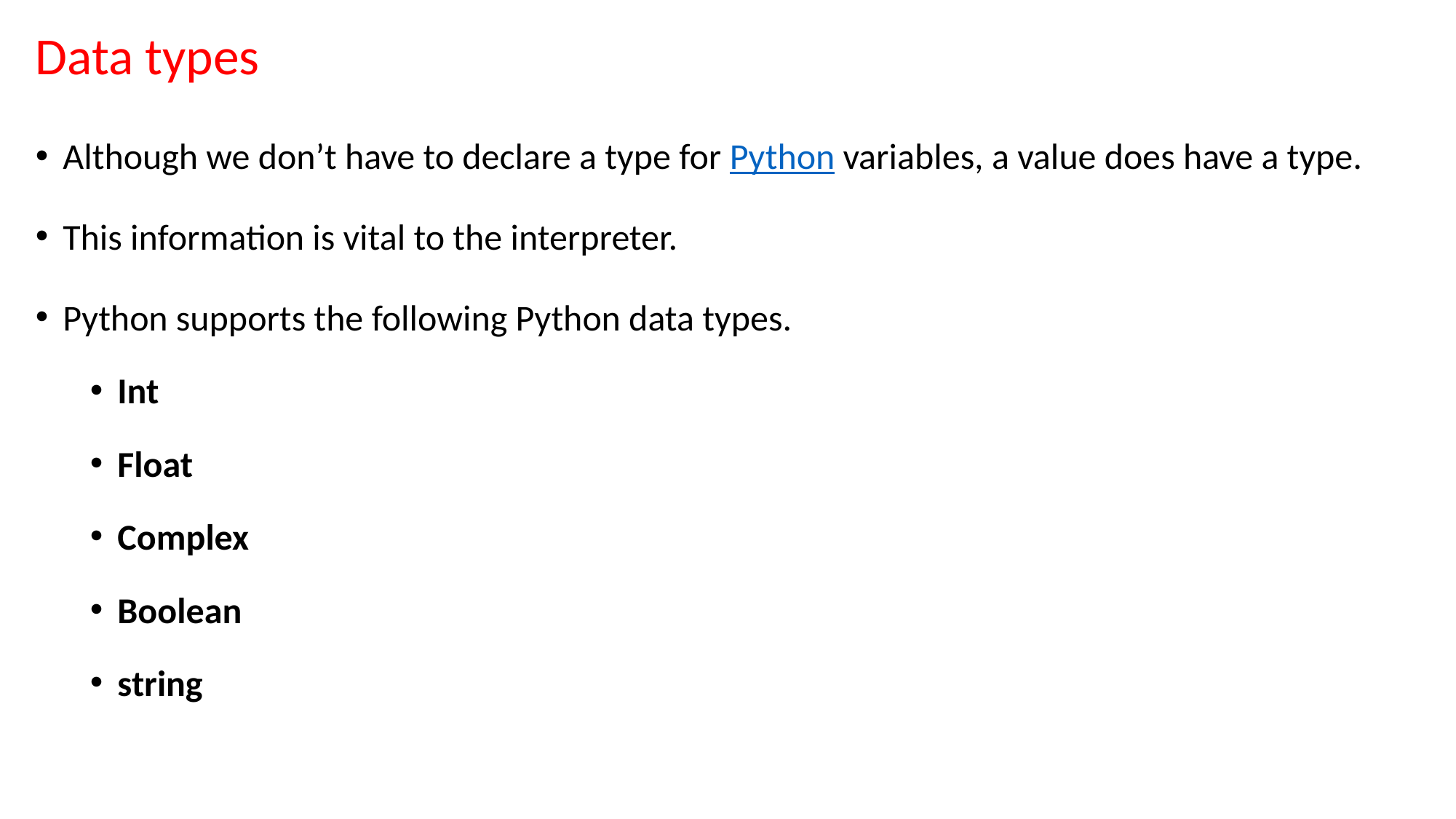

# Data types
Although we don’t have to declare a type for Python variables, a value does have a type.
This information is vital to the interpreter.
Python supports the following Python data types.
Int
Float
Complex
Boolean
string